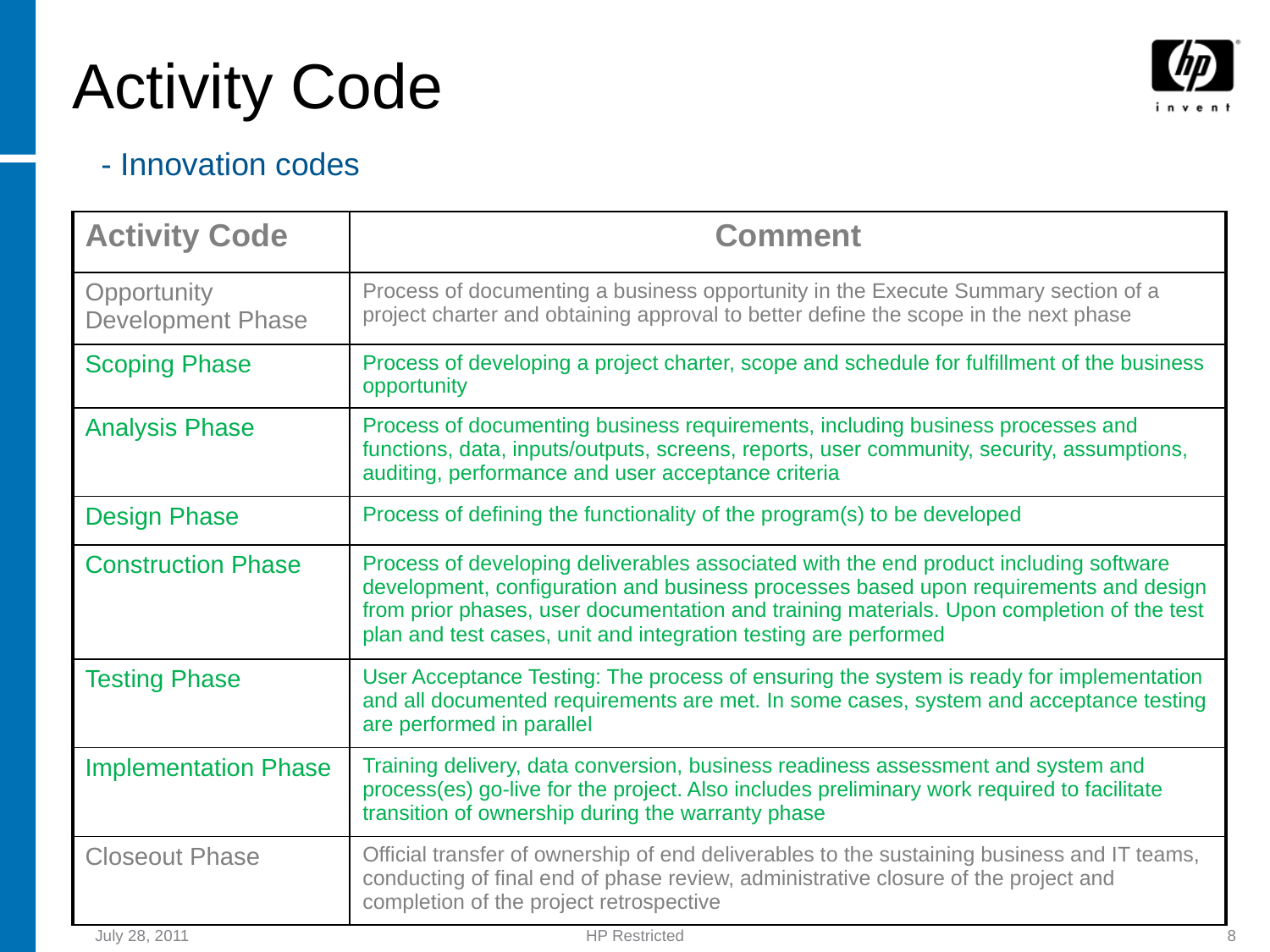

# Activity Code
- Innovation codes
| Activity Code | Comment |
| --- | --- |
| Opportunity Development Phase | Process of documenting a business opportunity in the Execute Summary section of a project charter and obtaining approval to better define the scope in the next phase |
| Scoping Phase | Process of developing a project charter, scope and schedule for fulfillment of the business opportunity |
| Analysis Phase | Process of documenting business requirements, including business processes and functions, data, inputs/outputs, screens, reports, user community, security, assumptions, auditing, performance and user acceptance criteria |
| Design Phase | Process of defining the functionality of the program(s) to be developed |
| Construction Phase | Process of developing deliverables associated with the end product including software development, configuration and business processes based upon requirements and design from prior phases, user documentation and training materials. Upon completion of the test plan and test cases, unit and integration testing are performed |
| Testing Phase | User Acceptance Testing: The process of ensuring the system is ready for implementation and all documented requirements are met. In some cases, system and acceptance testing are performed in parallel |
| Implementation Phase | Training delivery, data conversion, business readiness assessment and system and process(es) go-live for the project. Also includes preliminary work required to facilitate transition of ownership during the warranty phase |
| Closeout Phase | Official transfer of ownership of end deliverables to the sustaining business and IT teams, conducting of final end of phase review, administrative closure of the project and completion of the project retrospective |
July 28, 2011
HP Restricted
8